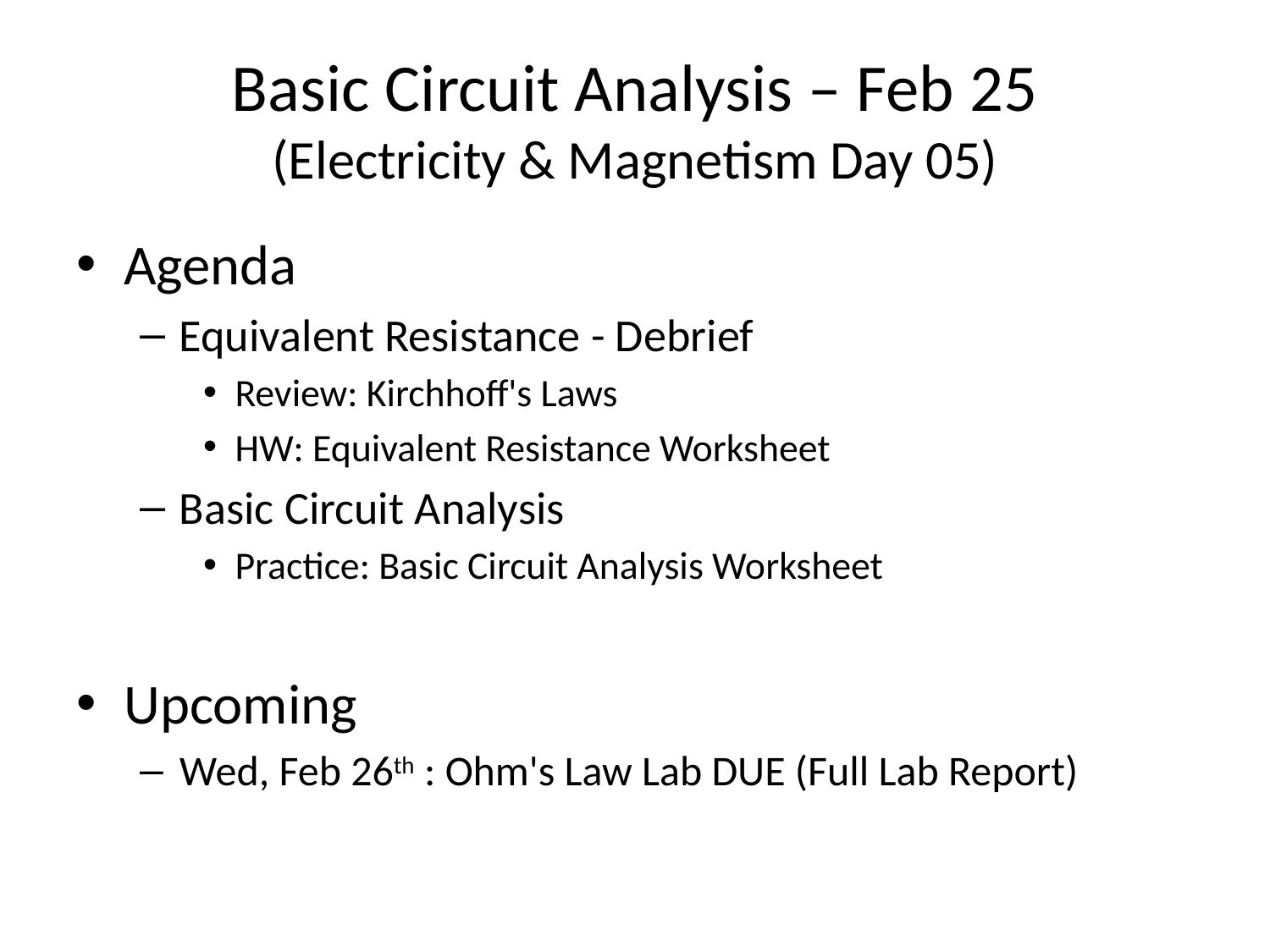

# Basic Circuit Analysis – Feb 25 (Electricity & Magnetism Day 05)
Agenda
Equivalent Resistance - Debrief
Review: Kirchhoff's Laws
HW: Equivalent Resistance Worksheet
Basic Circuit Analysis
Practice: Basic Circuit Analysis Worksheet

Upcoming
Wed, Feb 26th : Ohm's Law Lab DUE (Full Lab Report)